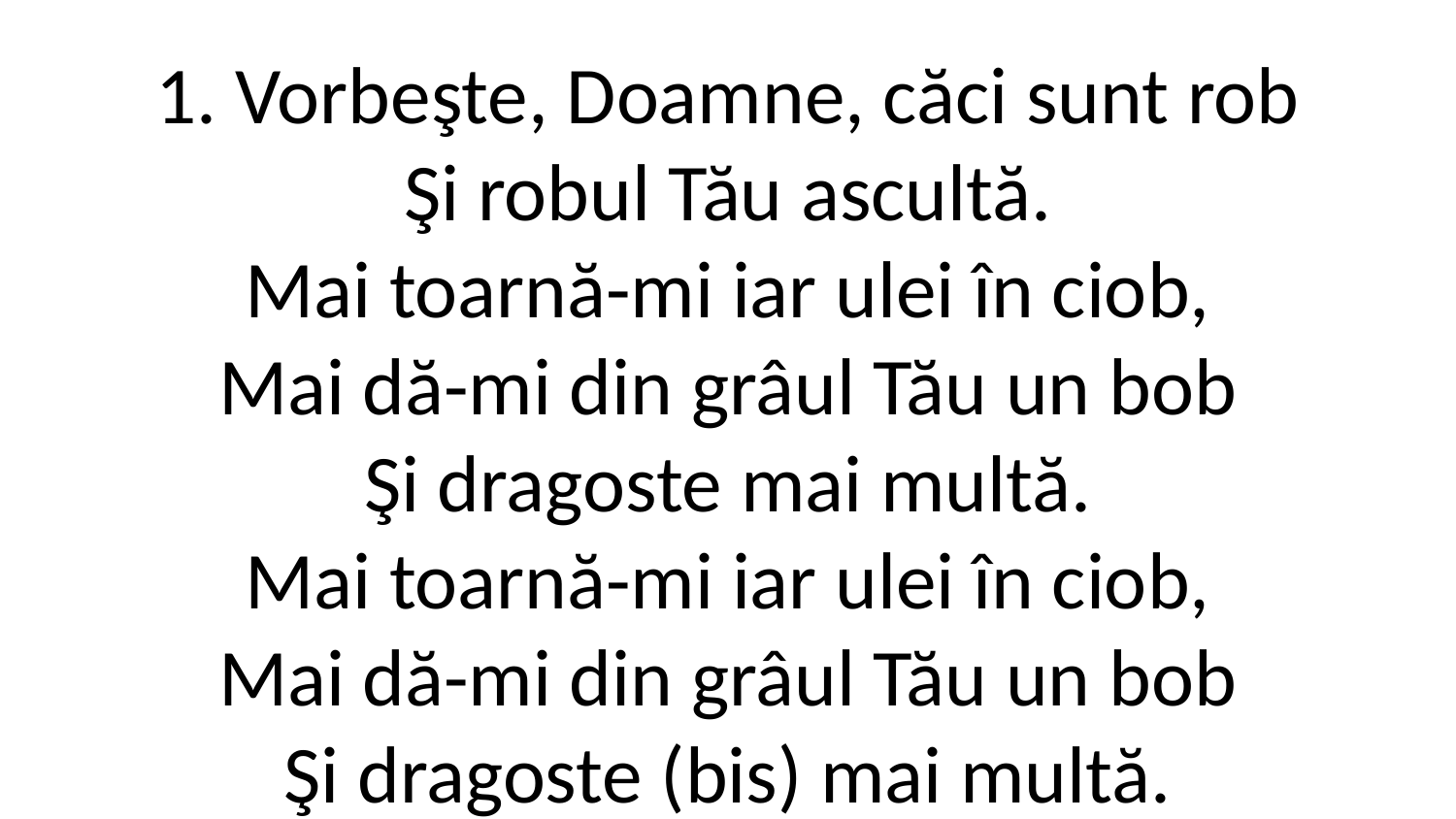

1. Vorbeşte, Doamne, căci sunt rob
Şi robul Tău ascultă.
Mai toarnă-mi iar ulei în ciob,
Mai dă-mi din grâul Tău un bob
Şi dragoste mai multă.
Mai toarnă-mi iar ulei în ciob,
Mai dă-mi din grâul Tău un bob
Şi dragoste (bis) mai multă.